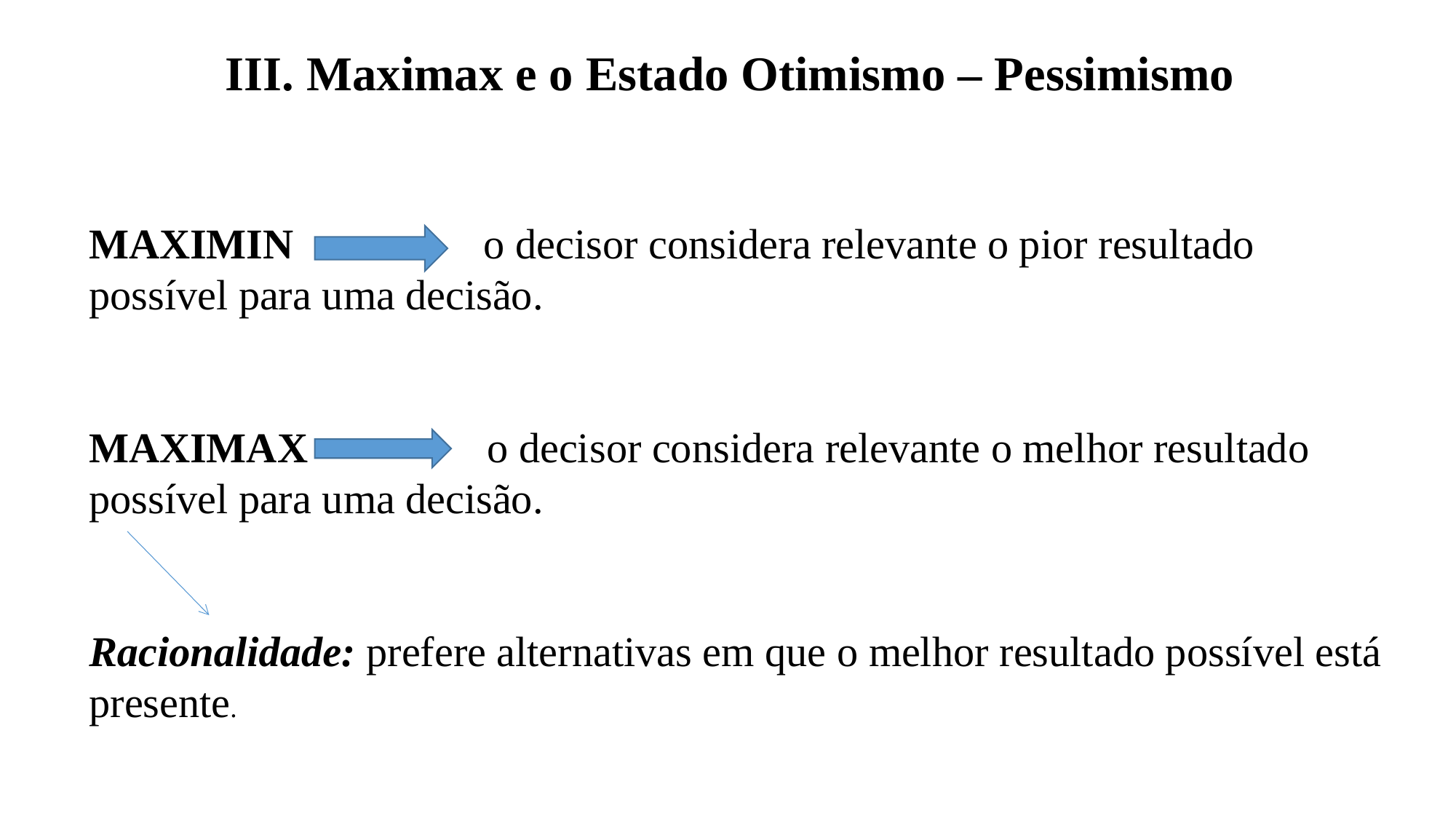

III. Maximax e o Estado Otimismo – Pessimismo

MAXIMIN                  o decisor considera relevante o pior resultado possível para uma decisão.

MAXIMAX                 o decisor considera relevante o melhor resultado possível para uma decisão.

Racionalidade: prefere alternativas em que o melhor resultado possível está presente.